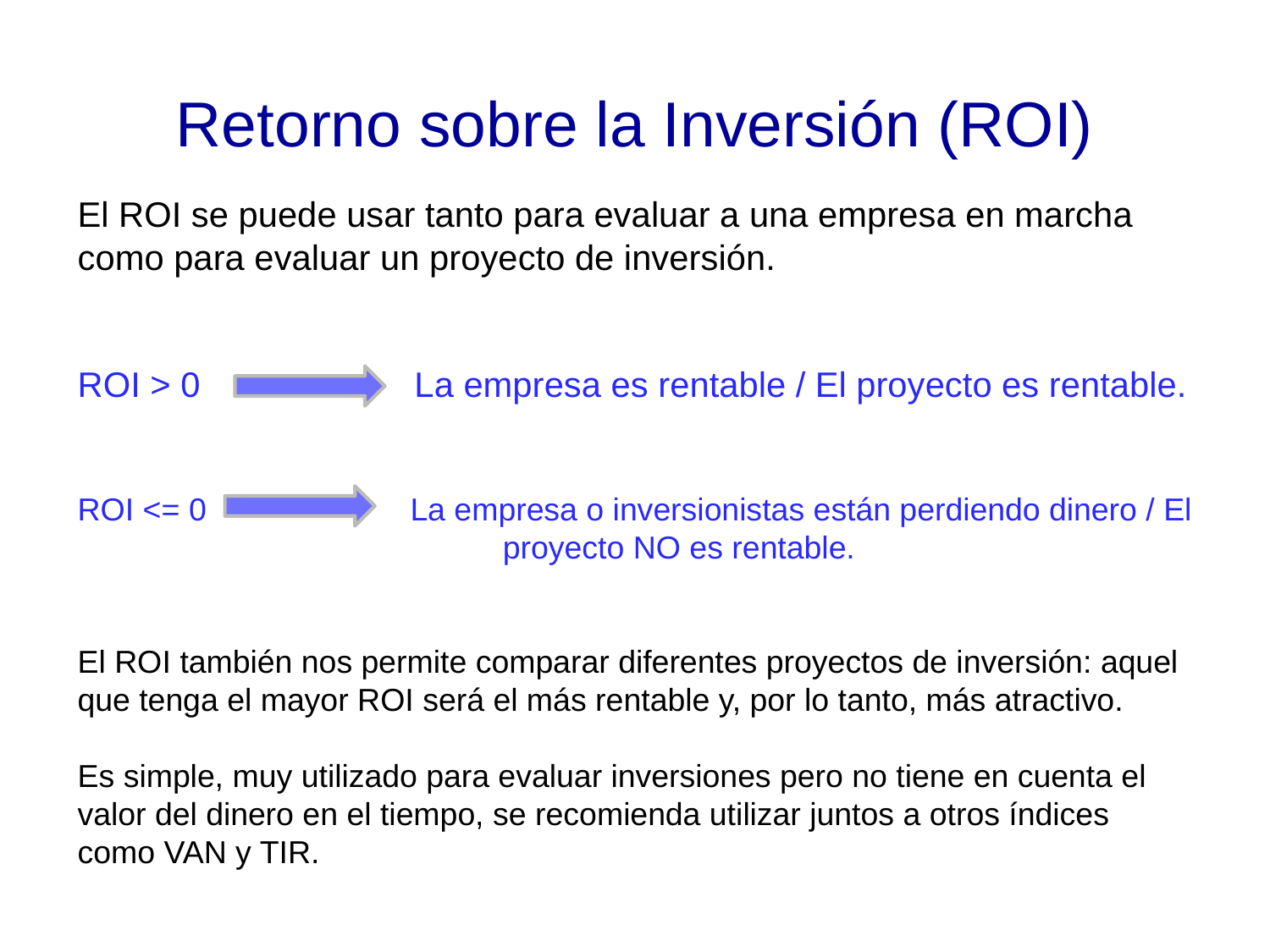

# Retorno sobre la Inversión (ROI)
El ROI se puede usar tanto para evaluar a una empresa en marcha como para evaluar un proyecto de inversión.

ROI > 0                      La empresa es rentable / El proyecto es rentable.

ROI <= 0                       La empresa o inversionistas están perdiendo dinero / El                     		     proyecto NO es rentable.

El ROI también nos permite comparar diferentes proyectos de inversión: aquel que tenga el mayor ROI será el más rentable y, por lo tanto, más atractivo.

Es simple, muy utilizado para evaluar inversiones pero no tiene en cuenta el valor del dinero en el tiempo, se recomienda utilizar juntos a otros índices como VAN y TIR.